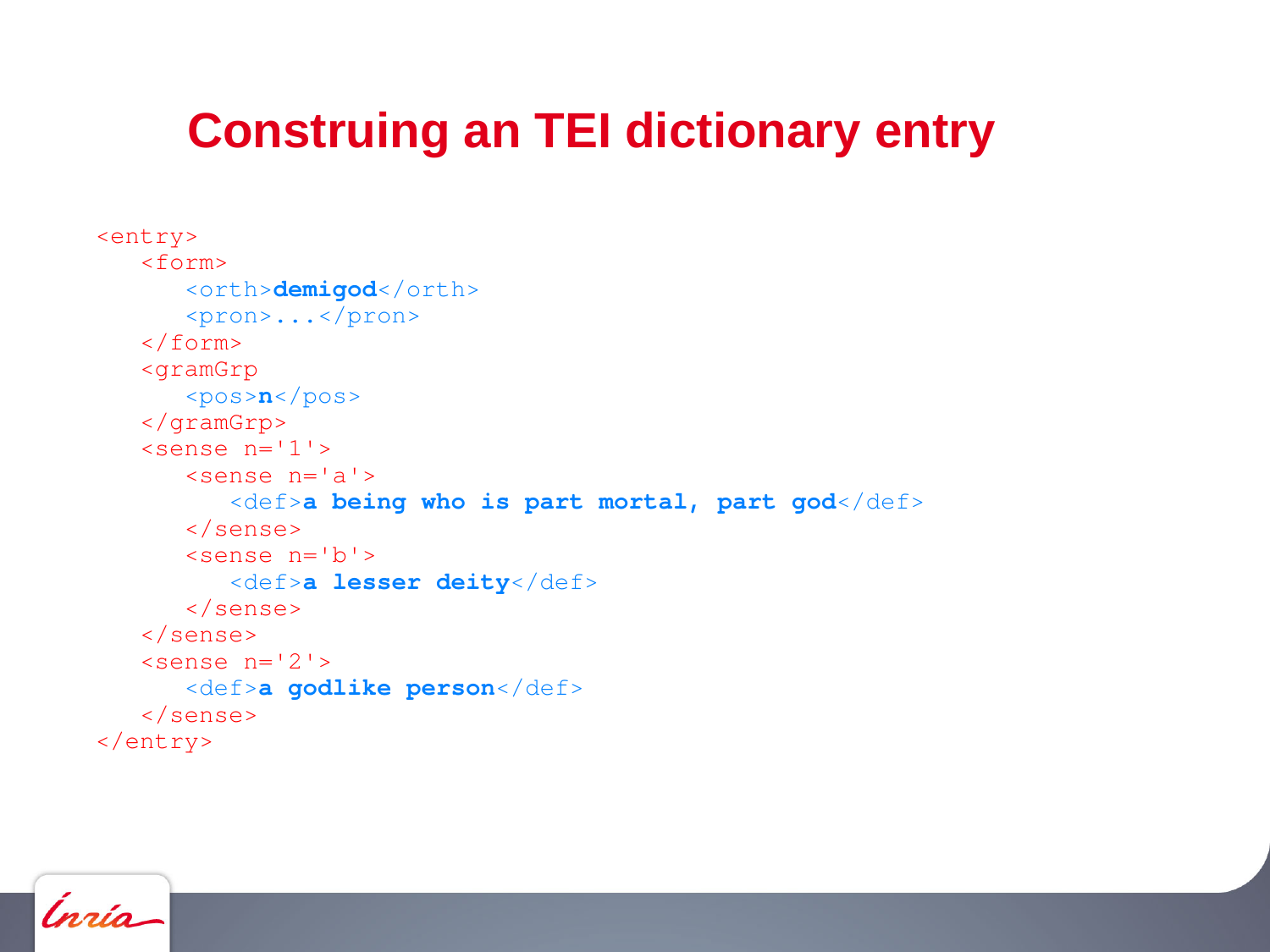

# Construing an TEI dictionary entry
<entry>
   <form>
      <orth>demigod</orth>
      <pron>...</pron>
   </form>
   <gramGrp
      <pos>n</pos>
   </gramGrp>
   <sense n='1'>
      <sense n='a'>
         <def>a being who is part mortal, part god</def>
      </sense>
      <sense n='b'>
         <def>a lesser deity</def>
      </sense>
   </sense>
   <sense n='2'>
      <def>a godlike person</def>
   </sense>
</entry>